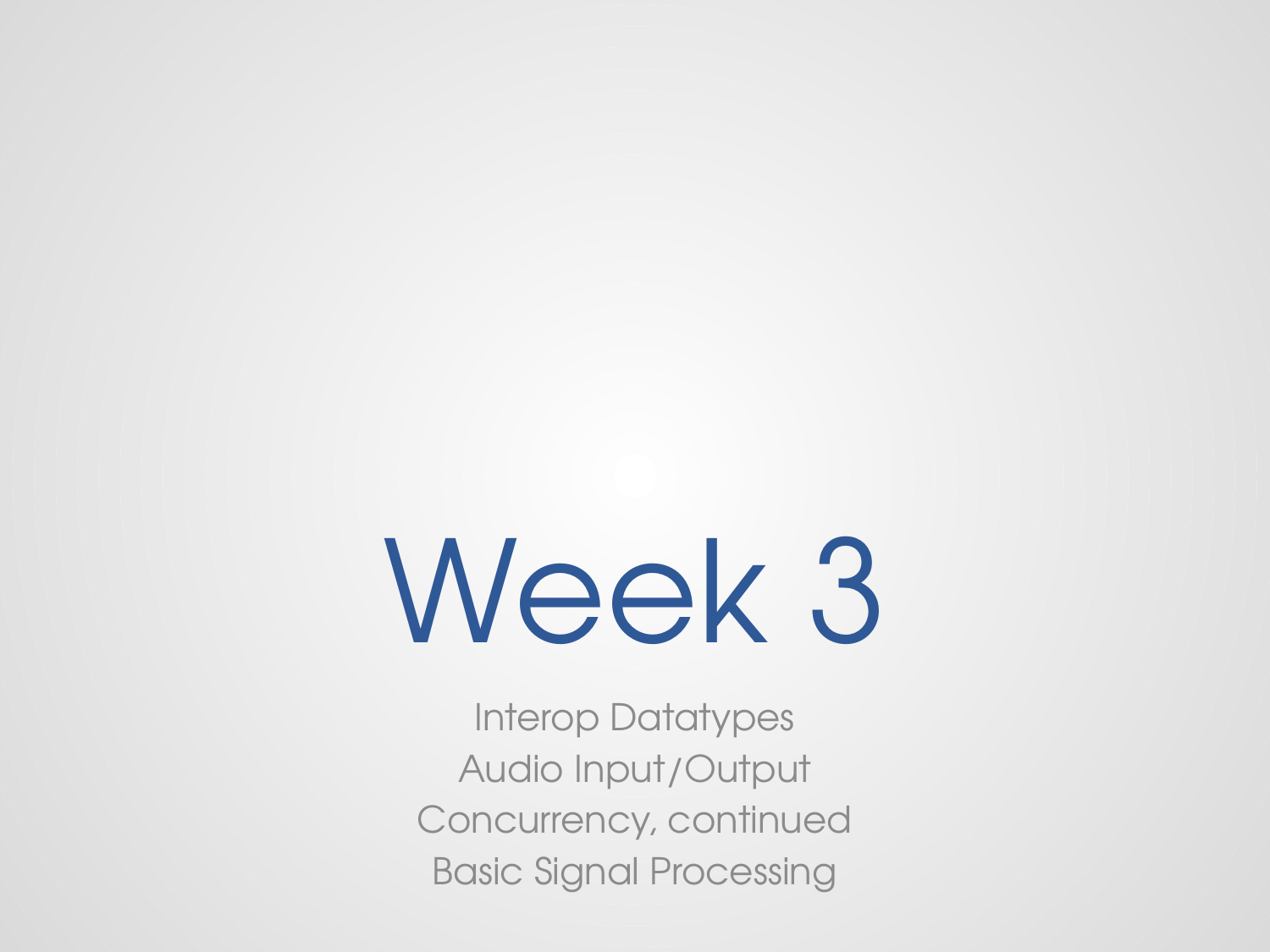

# Week 3
Interop Datatypes
Audio Input/Output
Concurrency, continued
Basic Signal Processing